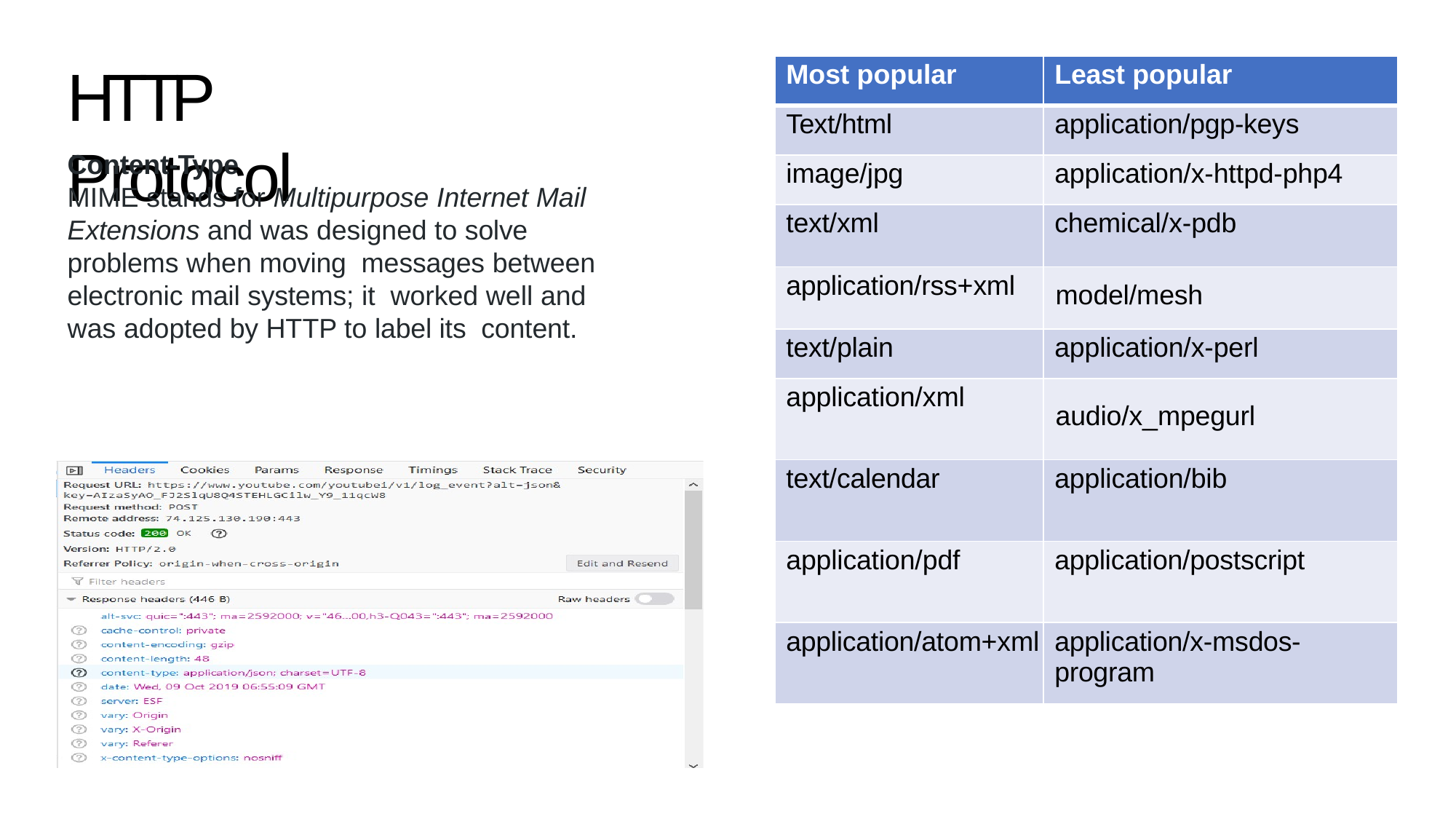

# HTTP Protocol
| Most popular | Least popular |
| --- | --- |
| Text/html | application/pgp-keys |
| image/jpg | application/x-httpd-php4 |
| text/xml | chemical/x-pdb |
| application/rss+xml | model/mesh |
| text/plain | application/x-perl |
| application/xml | audio/x\_mpegurl |
| text/calendar | application/bib |
| application/pdf | application/postscript |
| application/atom+xml | application/x-msdos-program |
Content-Type
MIME stands for Multipurpose Internet Mail  Extensions and was designed to solve problems when moving  messages between electronic mail systems; it  worked well and was adopted by HTTP to label its  content.